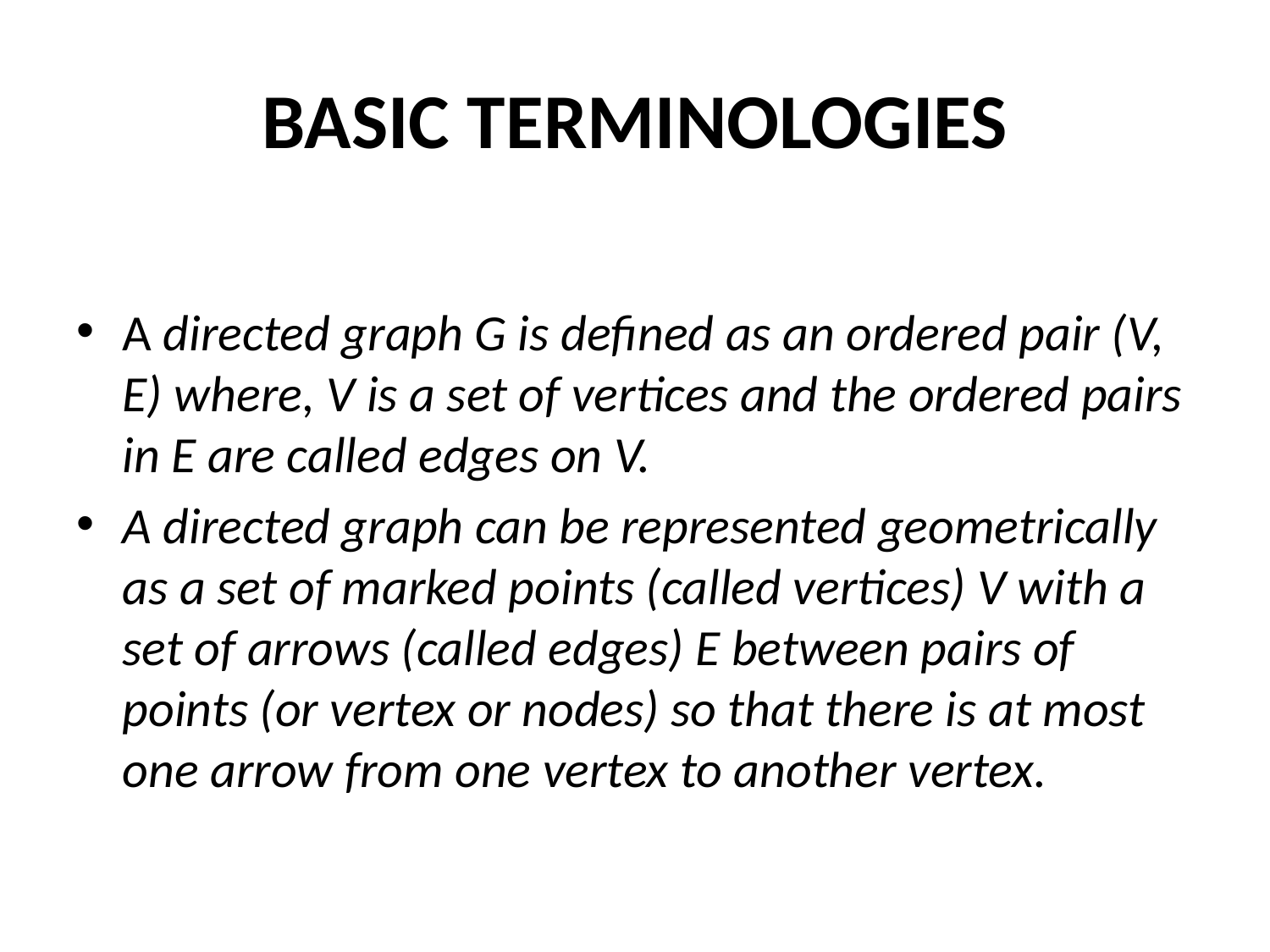

# BASIC TERMINOLOGIES

A directed graph G is defined as an ordered pair (V, E) where, V is a set of vertices and the ordered pairs in E are called edges on V.
A directed graph can be represented geometrically as a set of marked points (called vertices) V with a set of arrows (called edges) E between pairs of points (or vertex or nodes) so that there is at most one arrow from one vertex to another vertex.